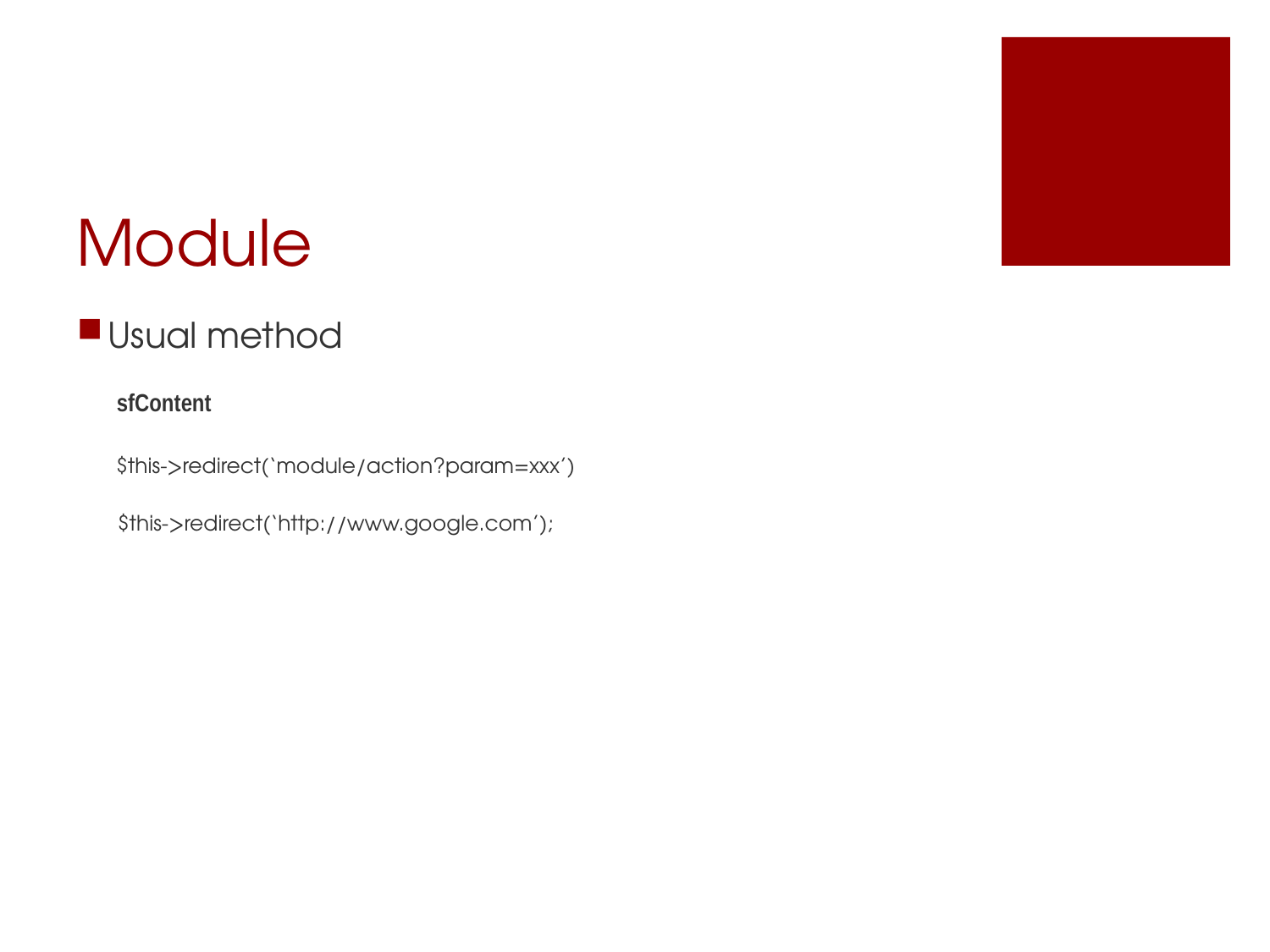

# Module
Usual method
      sfContent
      $this->redirect(‘module/action?param=xxx’)
       $this->redirect(‘http://www.google.com’);